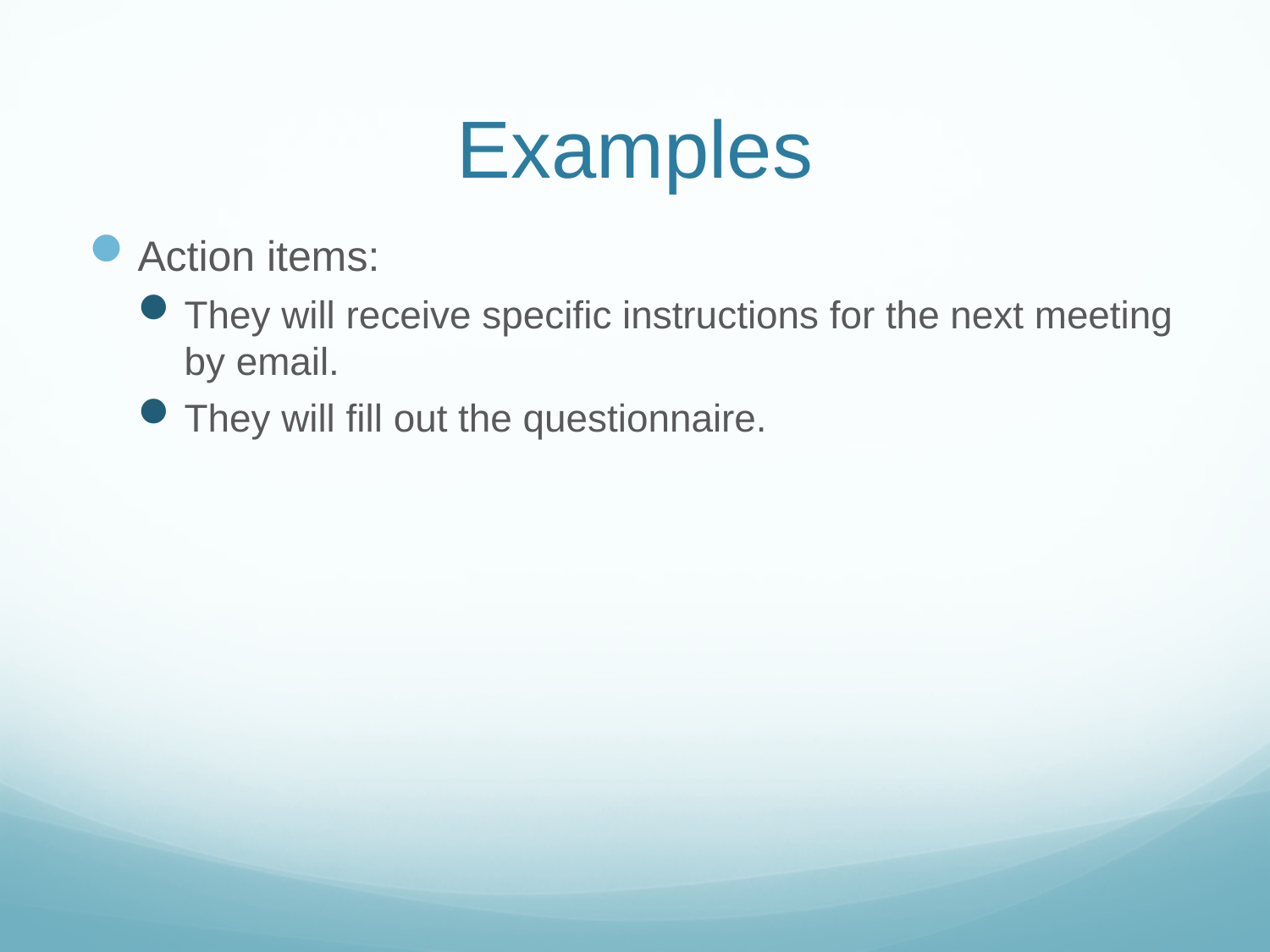

# Examples
Action items:
They will receive specific instructions for the next meeting by email.
They will fill out the questionnaire.